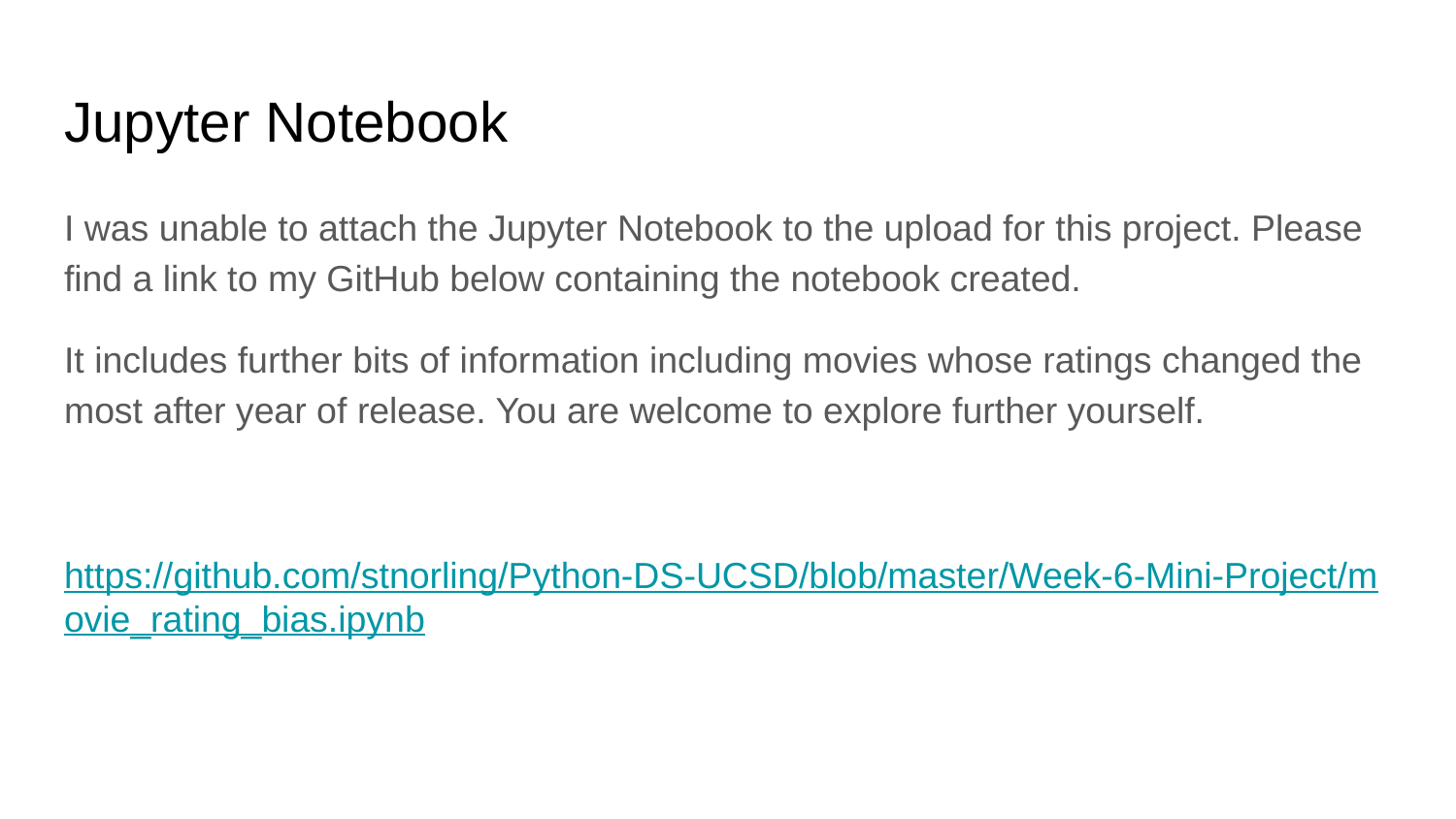

# Jupyter Notebook
I was unable to attach the Jupyter Notebook to the upload for this project. Please find a link to my GitHub below containing the notebook created.
It includes further bits of information including movies whose ratings changed the most after year of release. You are welcome to explore further yourself.

https://github.com/stnorling/Python-DS-UCSD/blob/master/Week-6-Mini-Project/movie_rating_bias.ipynb